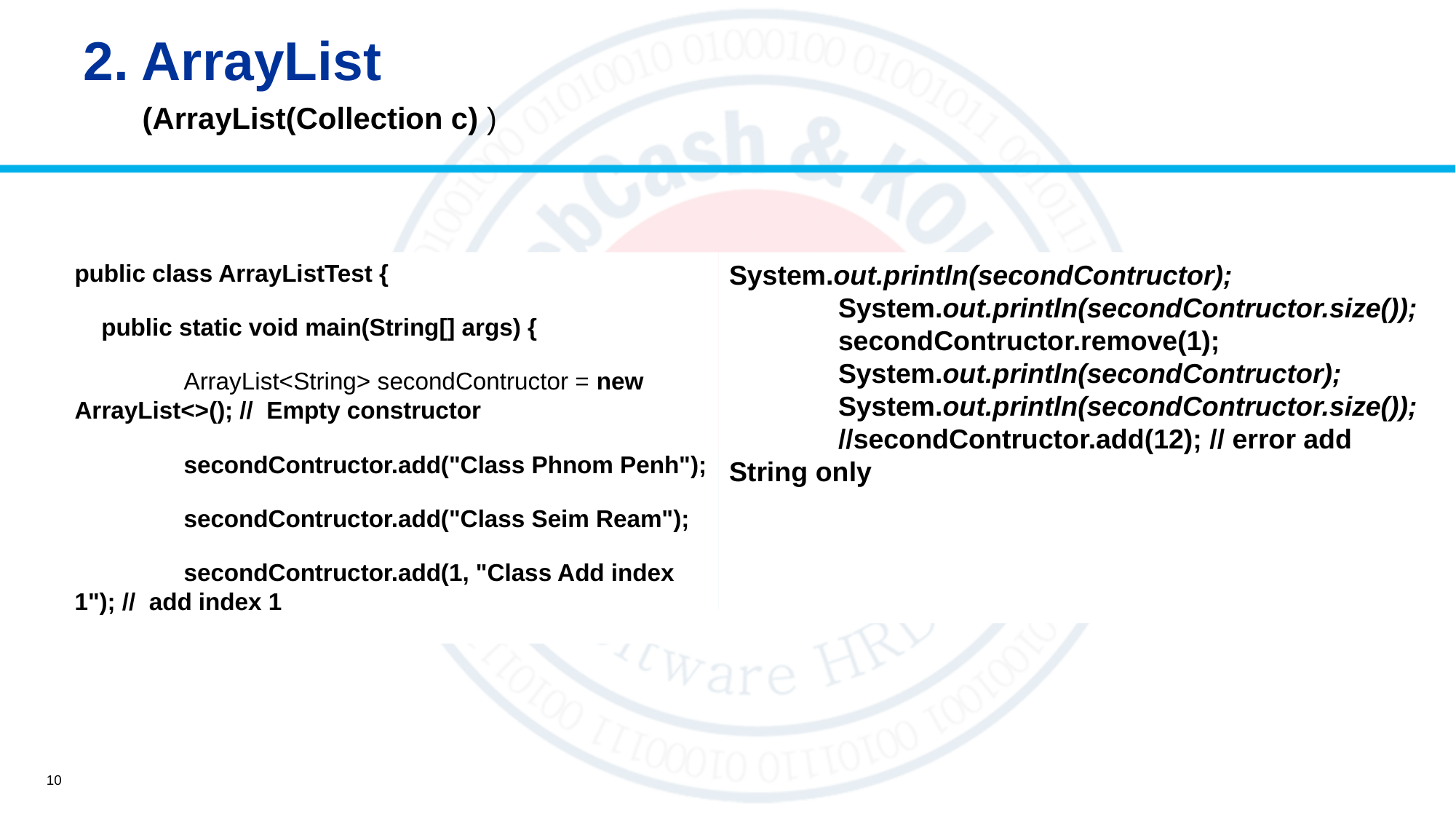

2. ArrayList
     (ArrayList(Collection c) )
public class ArrayListTest {
    public static void main(String[] args) {
	ArrayList<String> secondContructor = new ArrayList<>(); //  Empty constructor
	secondContructor.add("Class Phnom Penh");
	secondContructor.add("Class Seim Ream");
	secondContructor.add(1, "Class Add index 1"); //  add index 1
System.out.println(secondContructor);
	System.out.println(secondContructor.size());
	secondContructor.remove(1);
	System.out.println(secondContructor);
	System.out.println(secondContructor.size());
	//secondContructor.add(12); // error add String only

10